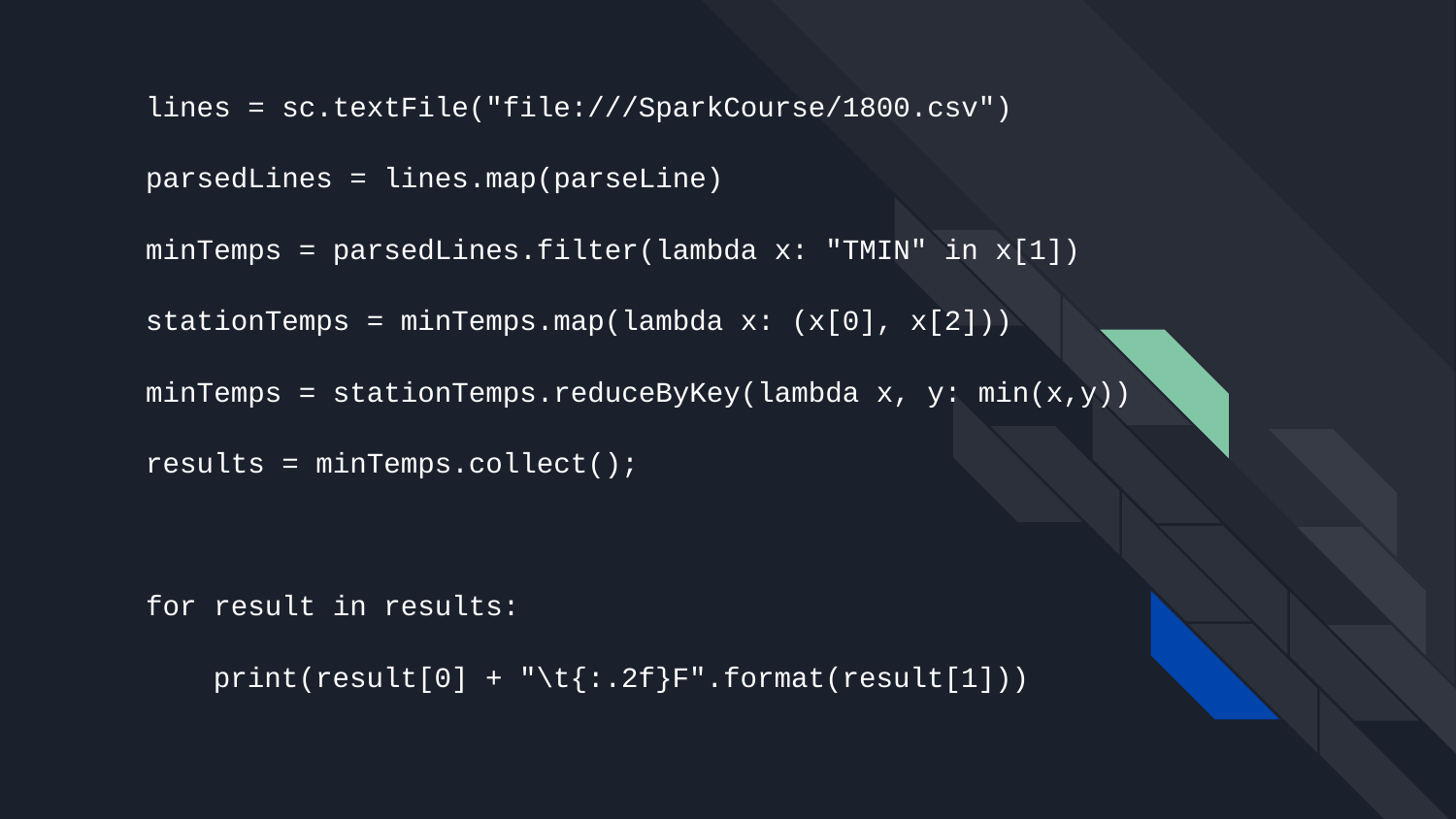

# lines = sc.textFile("file:///SparkCourse/1800.csv")
parsedLines = lines.map(parseLine)
minTemps = parsedLines.filter(lambda x: "TMIN" in x[1])
stationTemps = minTemps.map(lambda x: (x[0], x[2]))
minTemps = stationTemps.reduceByKey(lambda x, y: min(x,y))
results = minTemps.collect();

for result in results:
    print(result[0] + "\t{:.2f}F".format(result[1]))